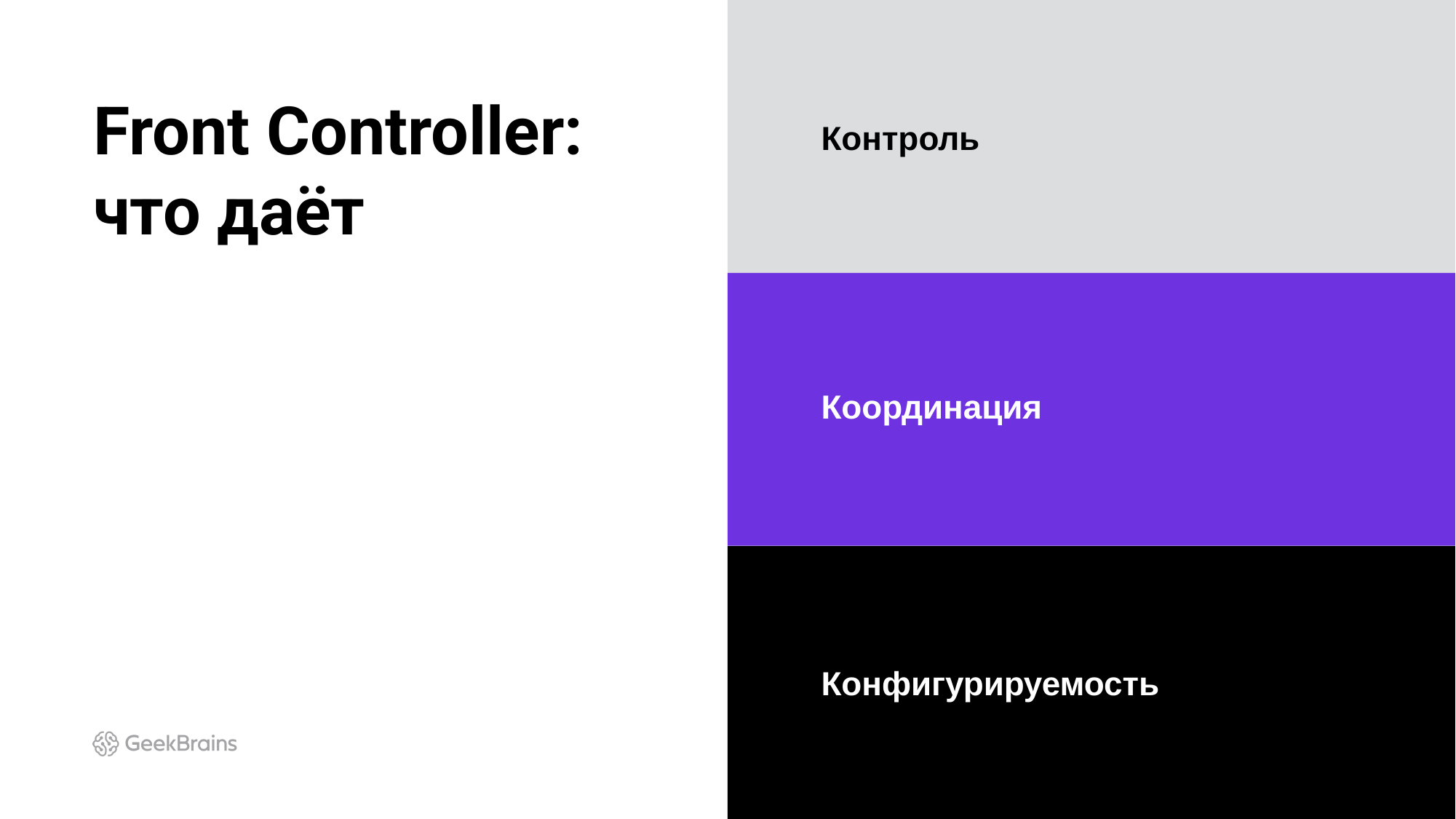

# Front Controller: что даёт
Контроль
Координация
Конфигурируемость